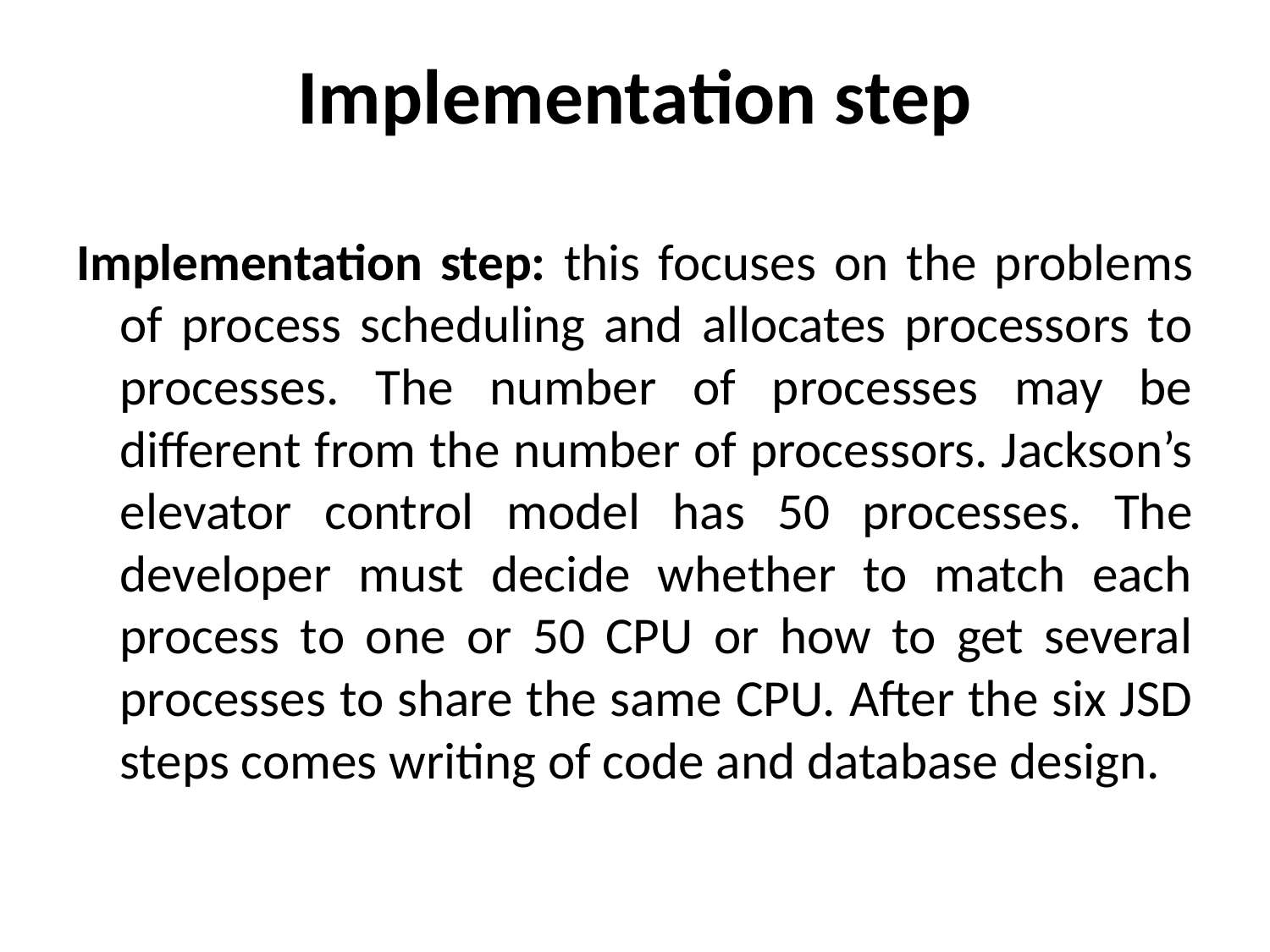

# Implementation step
Implementation step: this focuses on the problems of process scheduling and allocates processors to processes. The number of processes may be different from the number of processors. Jackson’s elevator control model has 50 processes. The developer must decide whether to match each process to one or 50 CPU or how to get several processes to share the same CPU. After the six JSD steps comes writing of code and database design.